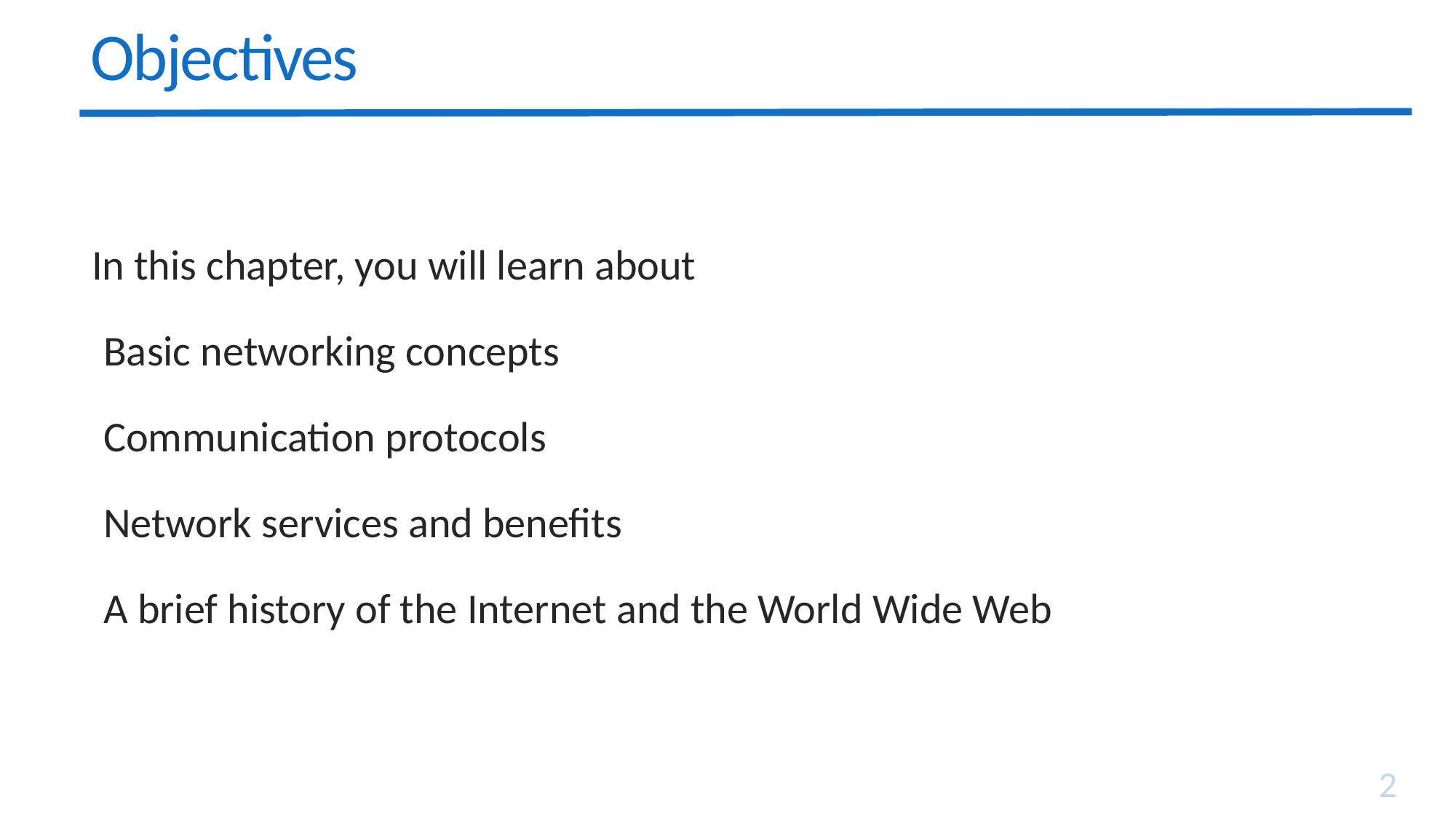

# Objectives
In this chapter, you will learn about
Basic networking concepts
Communication protocols
Network services and benefits
A brief history of the Internet and the World Wide Web
2